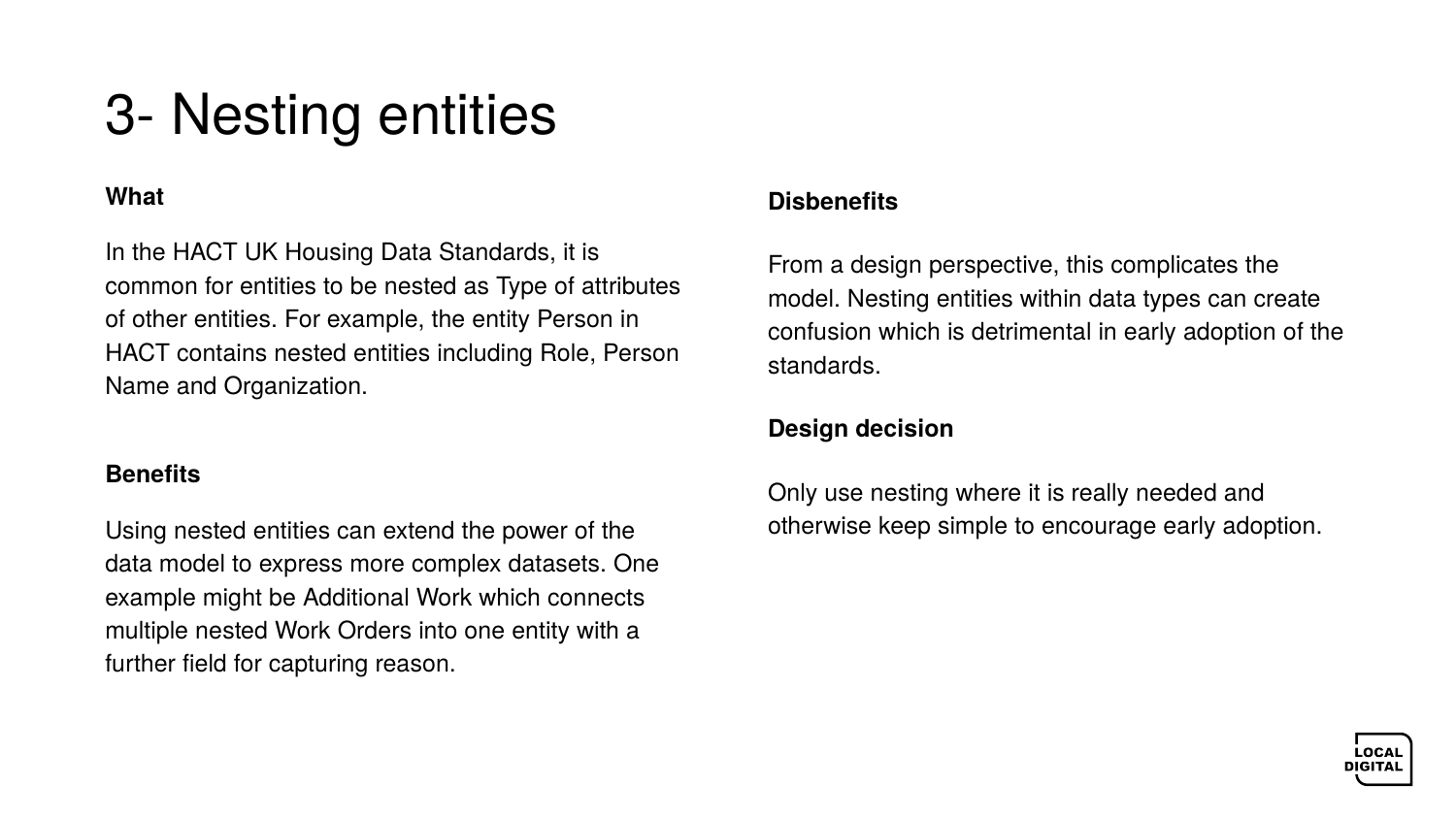

# 3- Nesting entities
What
In the HACT UK Housing Data Standards, it is common for entities to be nested as Type of attributes of other entities. For example, the entity Person in HACT contains nested entities including Role, Person Name and Organization.

Benefits
Using nested entities can extend the power of the data model to express more complex datasets. One example might be Additional Work which connects multiple nested Work Orders into one entity with a further field for capturing reason.

Disbenefits
From a design perspective, this complicates the model. Nesting entities within data types can create confusion which is detrimental in early adoption of the standards.
Design decision
Only use nesting where it is really needed and otherwise keep simple to encourage early adoption.